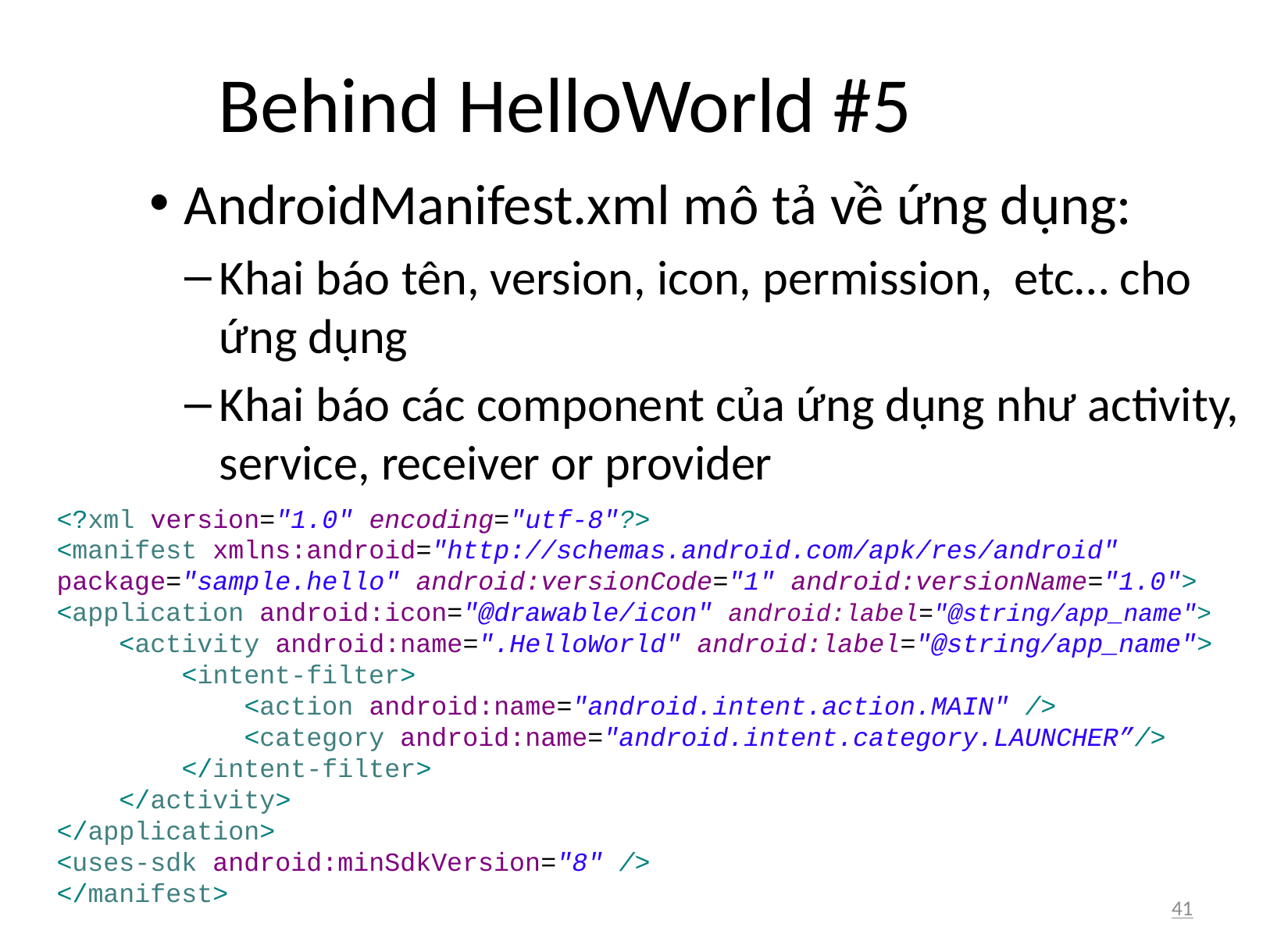

Behind HelloWorld #5
AndroidManifest.xml mô tả về ứng dụng:
Khai báo tên, version, icon, permission,  etc… cho ứng dụng
Khai báo các component của ứng dụng như activity, service, receiver or provider
<?xml version="1.0" encoding="utf-8"?>
<manifest xmlns:android="http://schemas.android.com/apk/res/android"
package="sample.hello" android:versionCode="1" android:versionName="1.0">
<application android:icon="@drawable/icon" android:label="@string/app_name">
    <activity android:name=".HelloWorld" android:label="@string/app_name">
        <intent-filter>
            <action android:name="android.intent.action.MAIN" />
            <category android:name="android.intent.category.LAUNCHER”/>
        </intent-filter>
    </activity>
</application>
<uses-sdk android:minSdkVersion="8" />
</manifest>
41